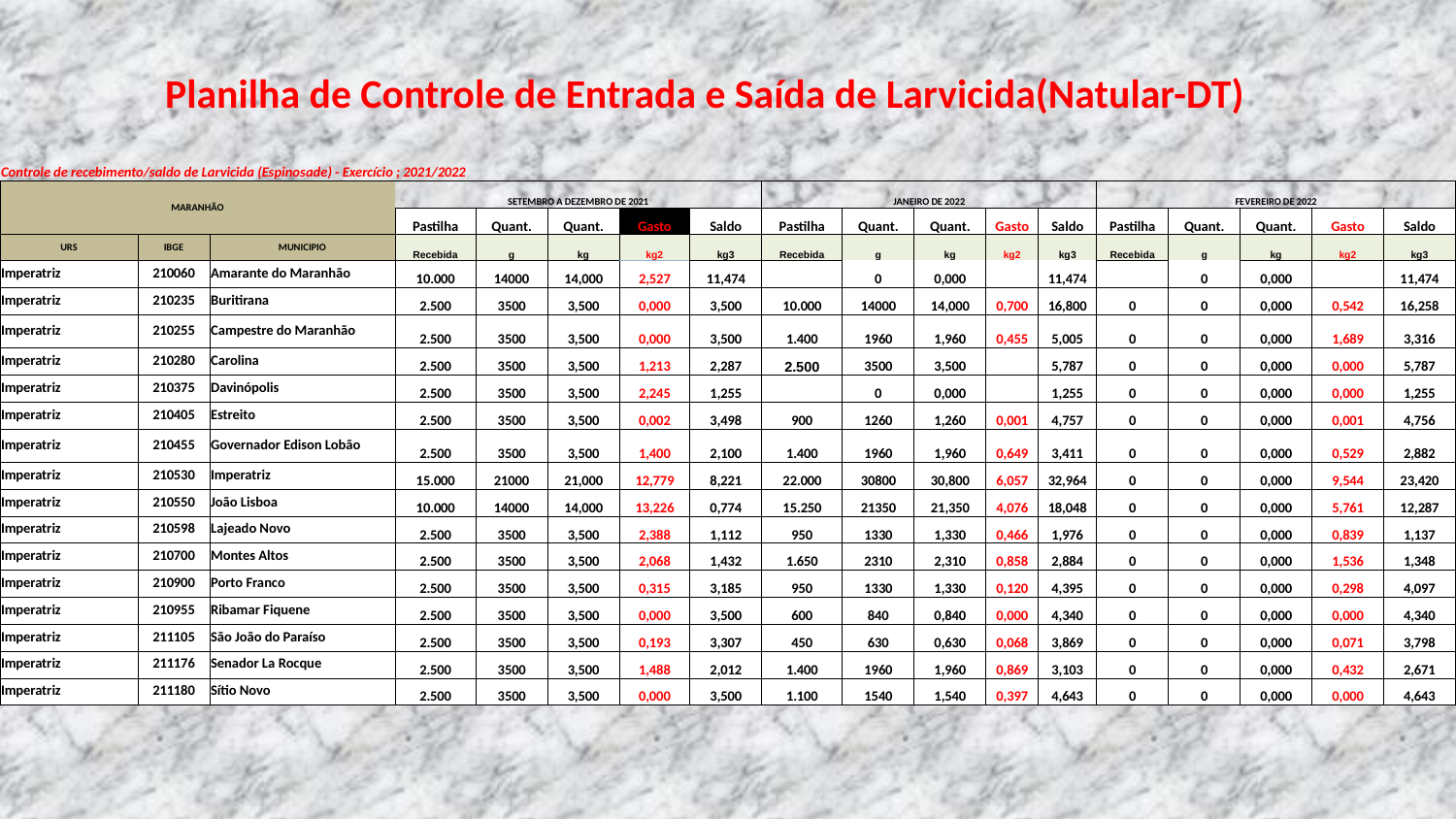

Planilha de Controle de Entrada e Saída de Larvicida(Natular-DT)
| Controle de recebimento/saldo de Larvicida (Espinosade) - Exercício ; 2021/2022 |  |  |  |  |  |  |  |  |  |  |  |  |  |  |  |  |  |
| --- | --- | --- | --- | --- | --- | --- | --- | --- | --- | --- | --- | --- | --- | --- | --- | --- | --- |
| MARANHÃO |  |  | SETEMBRO A DEZEMBRO DE 2021 |  |  |  |  | JANEIRO DE 2022 |  |  |  |  | FEVEREIRO DE 2022 |  |  |  |  |
|  |  |  | Pastilha | Quant. | Quant. | Gasto | Saldo | Pastilha | Quant. | Quant. | Gasto | Saldo | Pastilha | Quant. | Quant. | Gasto | Saldo |
| URS | IBGE | MUNICIPIO | Recebida | g | kg | kg2 | kg3 | Recebida | g | kg | kg2 | kg3 | Recebida | g | kg | kg2 | kg3 |
| Imperatriz | 210060 | Amarante do Maranhão | 10.000 | 14000 | 14,000 | 2,527 | 11,474 |  | 0 | 0,000 |  | 11,474 |  | 0 | 0,000 |  | 11,474 |
| Imperatriz | 210235 | Buritirana | 2.500 | 3500 | 3,500 | 0,000 | 3,500 | 10.000 | 14000 | 14,000 | 0,700 | 16,800 | 0 | 0 | 0,000 | 0,542 | 16,258 |
| Imperatriz | 210255 | Campestre do Maranhão | 2.500 | 3500 | 3,500 | 0,000 | 3,500 | 1.400 | 1960 | 1,960 | 0,455 | 5,005 | 0 | 0 | 0,000 | 1,689 | 3,316 |
| Imperatriz | 210280 | Carolina | 2.500 | 3500 | 3,500 | 1,213 | 2,287 | 2.500 | 3500 | 3,500 |  | 5,787 | 0 | 0 | 0,000 | 0,000 | 5,787 |
| Imperatriz | 210375 | Davinópolis | 2.500 | 3500 | 3,500 | 2,245 | 1,255 |  | 0 | 0,000 |  | 1,255 | 0 | 0 | 0,000 | 0,000 | 1,255 |
| Imperatriz | 210405 | Estreito | 2.500 | 3500 | 3,500 | 0,002 | 3,498 | 900 | 1260 | 1,260 | 0,001 | 4,757 | 0 | 0 | 0,000 | 0,001 | 4,756 |
| Imperatriz | 210455 | Governador Edison Lobão | 2.500 | 3500 | 3,500 | 1,400 | 2,100 | 1.400 | 1960 | 1,960 | 0,649 | 3,411 | 0 | 0 | 0,000 | 0,529 | 2,882 |
| Imperatriz | 210530 | Imperatriz | 15.000 | 21000 | 21,000 | 12,779 | 8,221 | 22.000 | 30800 | 30,800 | 6,057 | 32,964 | 0 | 0 | 0,000 | 9,544 | 23,420 |
| Imperatriz | 210550 | João Lisboa | 10.000 | 14000 | 14,000 | 13,226 | 0,774 | 15.250 | 21350 | 21,350 | 4,076 | 18,048 | 0 | 0 | 0,000 | 5,761 | 12,287 |
| Imperatriz | 210598 | Lajeado Novo | 2.500 | 3500 | 3,500 | 2,388 | 1,112 | 950 | 1330 | 1,330 | 0,466 | 1,976 | 0 | 0 | 0,000 | 0,839 | 1,137 |
| Imperatriz | 210700 | Montes Altos | 2.500 | 3500 | 3,500 | 2,068 | 1,432 | 1.650 | 2310 | 2,310 | 0,858 | 2,884 | 0 | 0 | 0,000 | 1,536 | 1,348 |
| Imperatriz | 210900 | Porto Franco | 2.500 | 3500 | 3,500 | 0,315 | 3,185 | 950 | 1330 | 1,330 | 0,120 | 4,395 | 0 | 0 | 0,000 | 0,298 | 4,097 |
| Imperatriz | 210955 | Ribamar Fiquene | 2.500 | 3500 | 3,500 | 0,000 | 3,500 | 600 | 840 | 0,840 | 0,000 | 4,340 | 0 | 0 | 0,000 | 0,000 | 4,340 |
| Imperatriz | 211105 | São João do Paraíso | 2.500 | 3500 | 3,500 | 0,193 | 3,307 | 450 | 630 | 0,630 | 0,068 | 3,869 | 0 | 0 | 0,000 | 0,071 | 3,798 |
| Imperatriz | 211176 | Senador La Rocque | 2.500 | 3500 | 3,500 | 1,488 | 2,012 | 1.400 | 1960 | 1,960 | 0,869 | 3,103 | 0 | 0 | 0,000 | 0,432 | 2,671 |
| Imperatriz | 211180 | Sítio Novo | 2.500 | 3500 | 3,500 | 0,000 | 3,500 | 1.100 | 1540 | 1,540 | 0,397 | 4,643 | 0 | 0 | 0,000 | 0,000 | 4,643 |